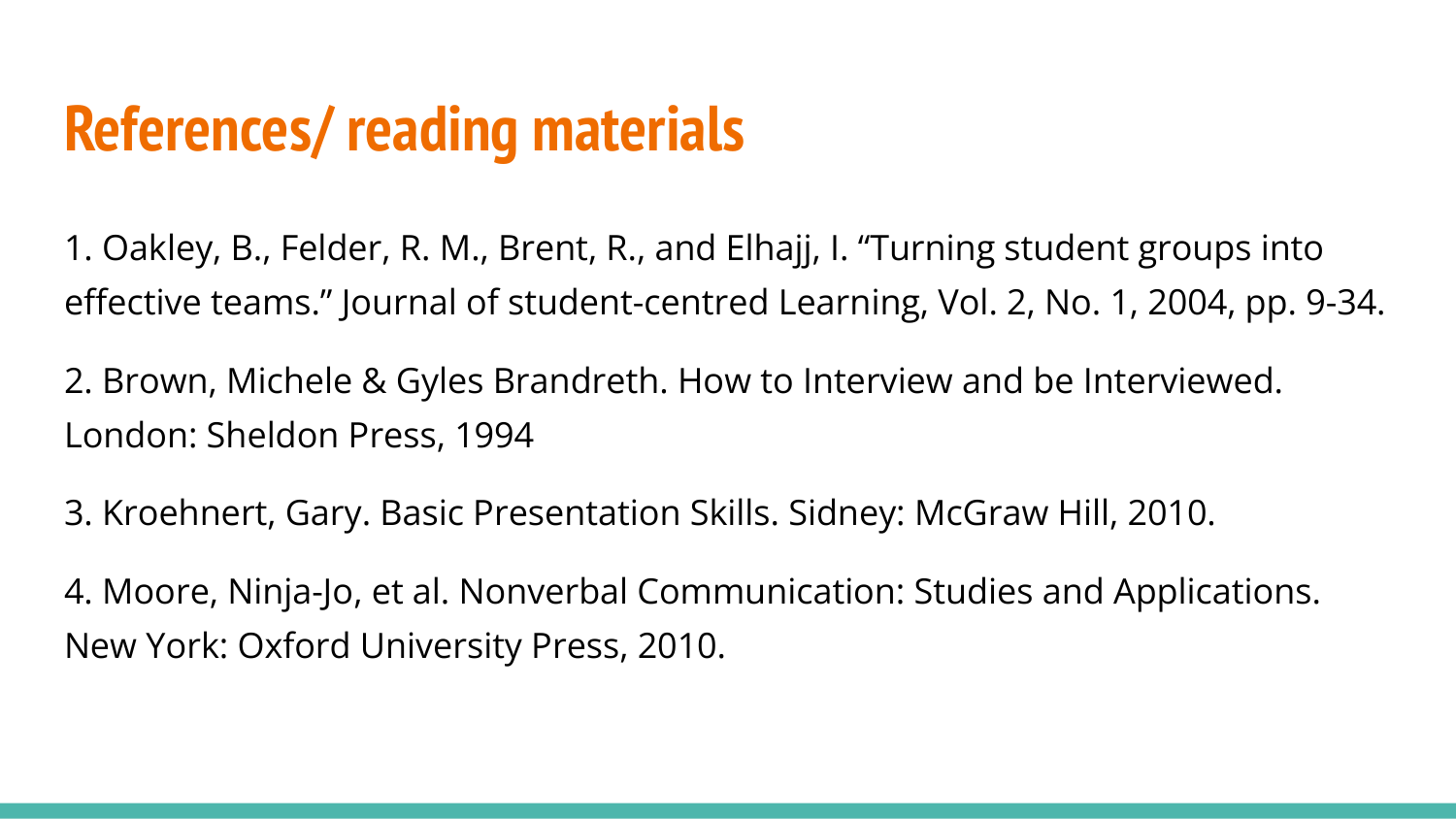

# References/ reading materials
1. Oakley, B., Felder, R. M., Brent, R., and Elhajj, I. “Turning student groups into effective teams.” Journal of student-centred Learning, Vol. 2, No. 1, 2004, pp. 9-34.
2. Brown, Michele & Gyles Brandreth. How to Interview and be Interviewed. London: Sheldon Press, 1994
3. Kroehnert, Gary. Basic Presentation Skills. Sidney: McGraw Hill, 2010.
4. Moore, Ninja-Jo, et al. Nonverbal Communication: Studies and Applications. New York: Oxford University Press, 2010.